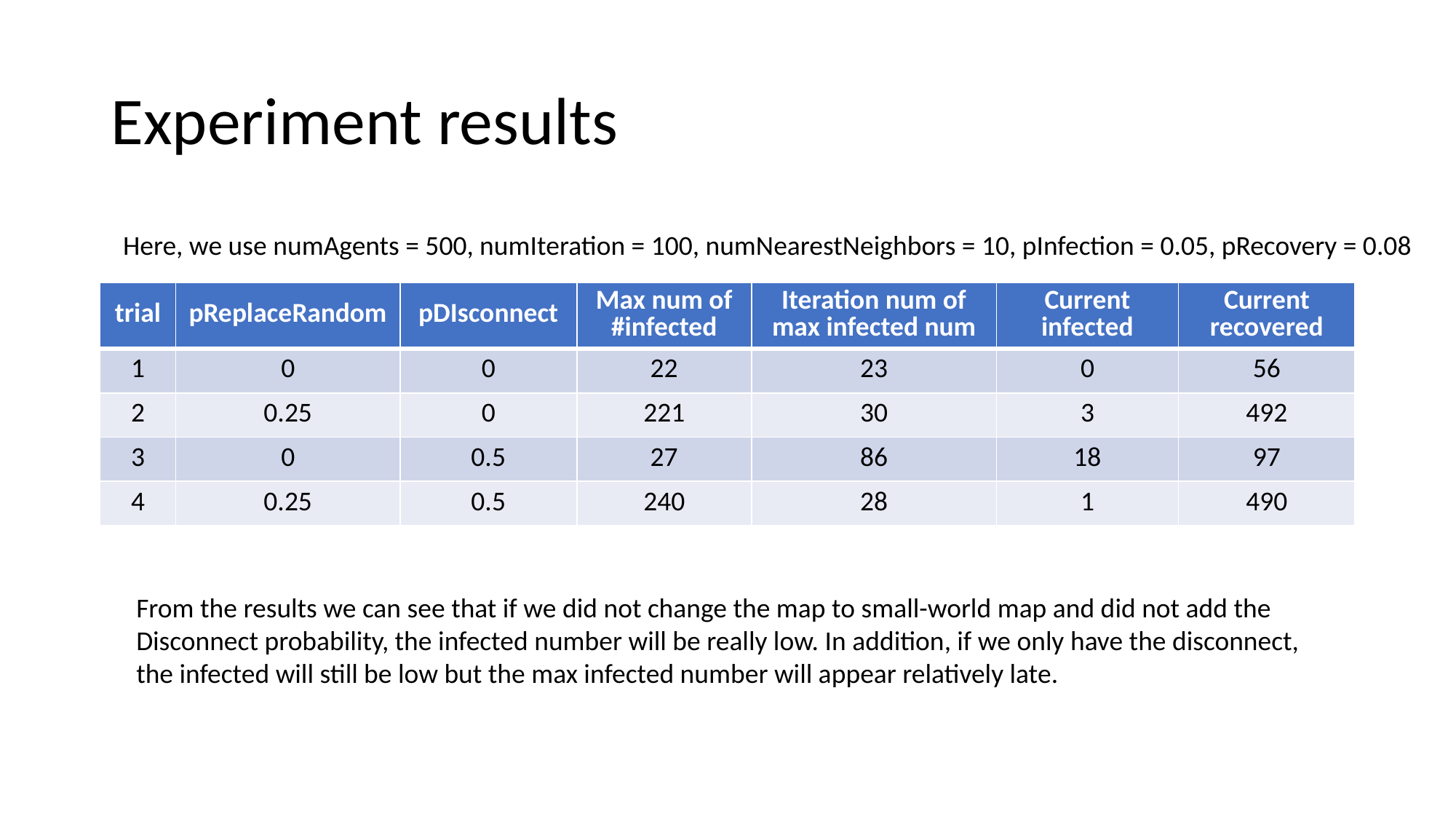

# Experiment results
Here, we use numAgents = 500, numIteration = 100, numNearestNeighbors = 10, pInfection = 0.05, pRecovery = 0.08
| trial | pReplaceRandom | pDIsconnect | Max num of #infected | Iteration num of max infected num | Current infected | Current recovered |
| --- | --- | --- | --- | --- | --- | --- |
| 1 | 0 | 0 | 22 | 23 | 0 | 56 |
| 2 | 0.25 | 0 | 221 | 30 | 3 | 492 |
| 3 | 0 | 0.5 | 27 | 86 | 18 | 97 |
| 4 | 0.25 | 0.5 | 240 | 28 | 1 | 490 |
From the results we can see that if we did not change the map to small-world map and did not add the
Disconnect probability, the infected number will be really low. In addition, if we only have the disconnect,
the infected will still be low but the max infected number will appear relatively late.